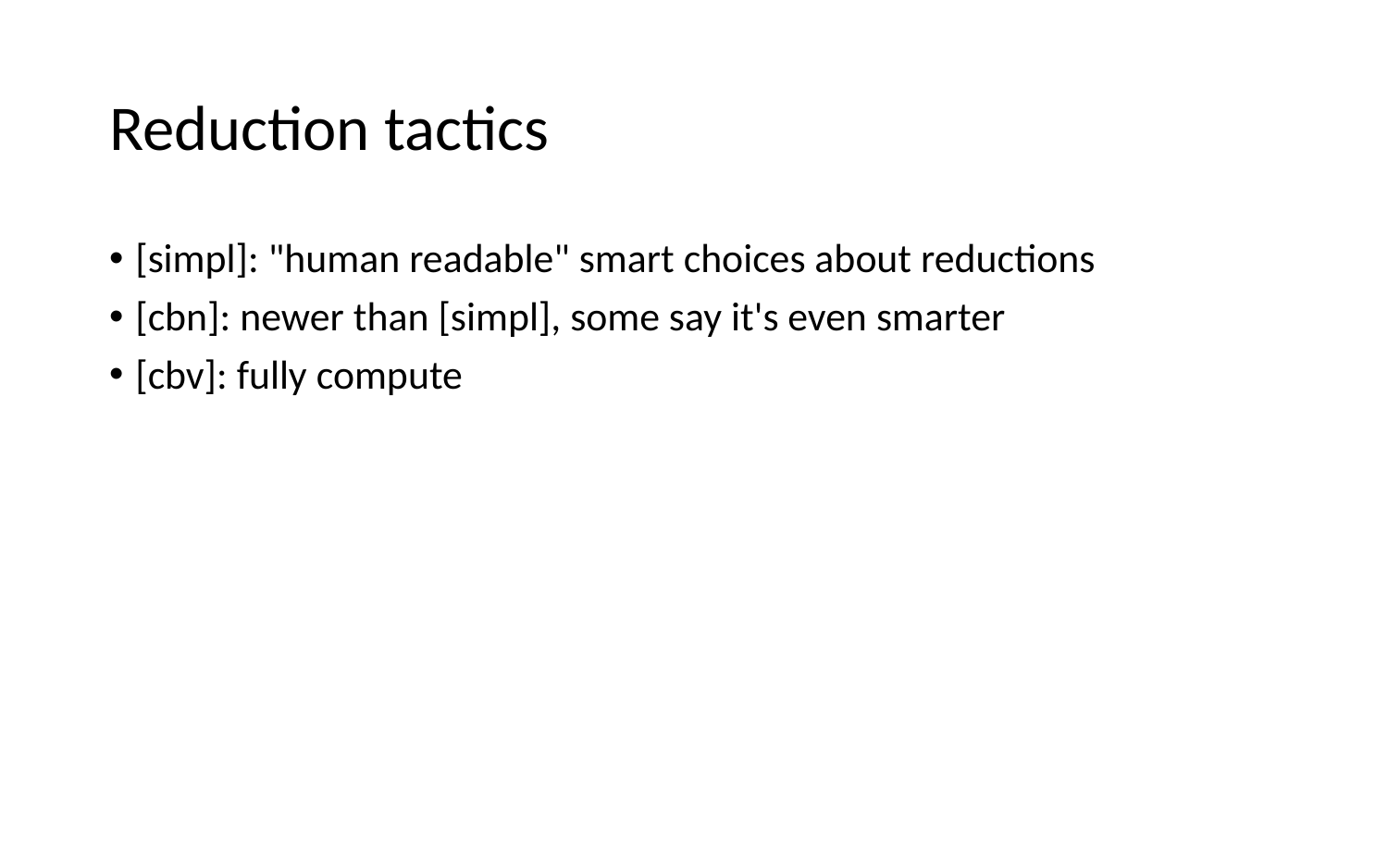

# Reduction tactics
[simpl]: "human readable" smart choices about reductions
[cbn]: newer than [simpl], some say it's even smarter
[cbv]: fully compute